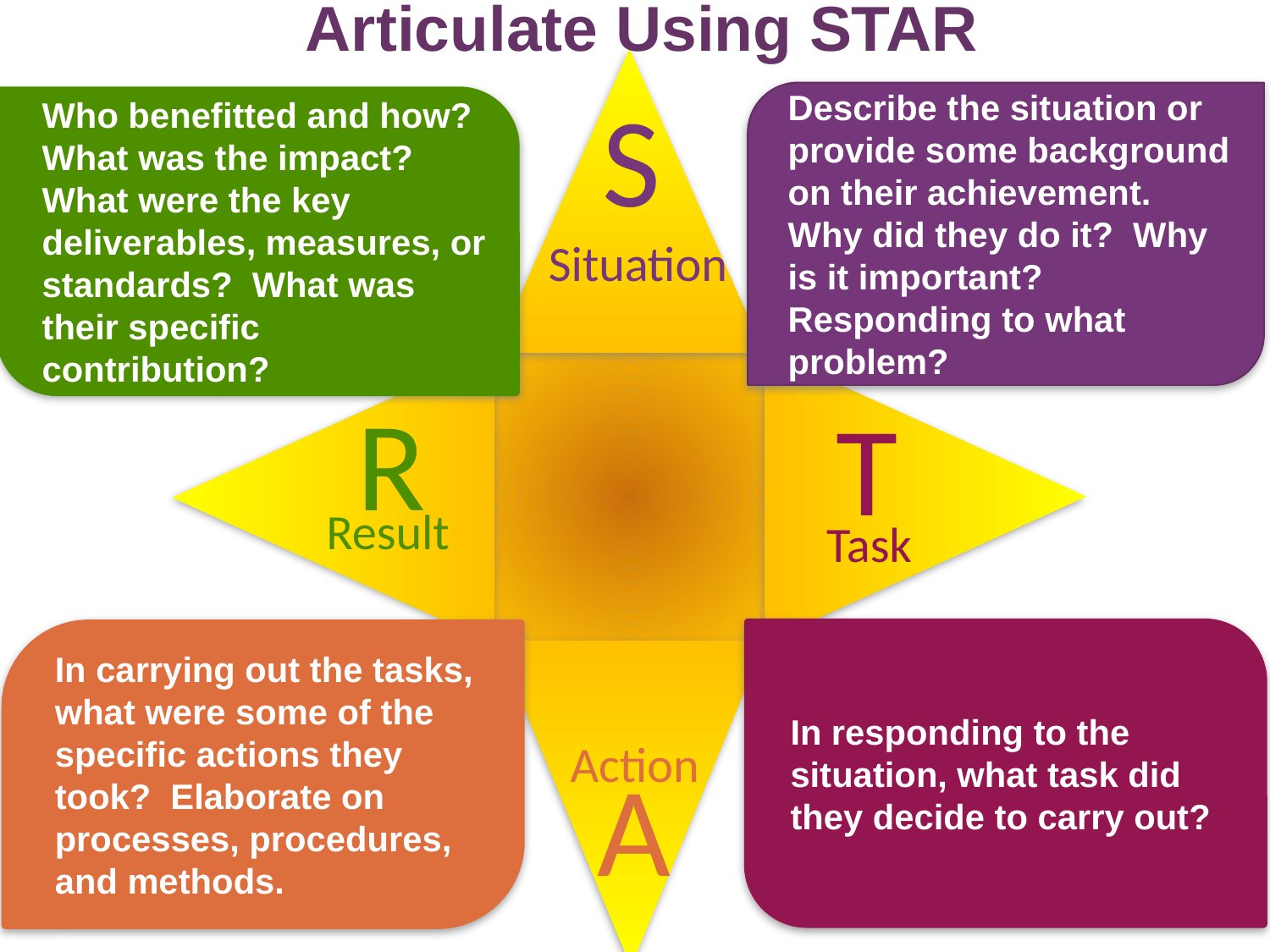

Articulate Using STAR

S
Describe the situation or provide some background on their achievement.  Why did they do it?  Why is it important? Responding to what problem?
Who benefitted and how? What was the impact? What were the key deliverables, measures, or standards?  What was their specific contribution?
Situation

R
T
Result
Task
In responding to the situation, what task did they decide to carry out?
In carrying out the tasks, what were some of the specific actions they took?  Elaborate on processes, procedures, and methods.

Action
A